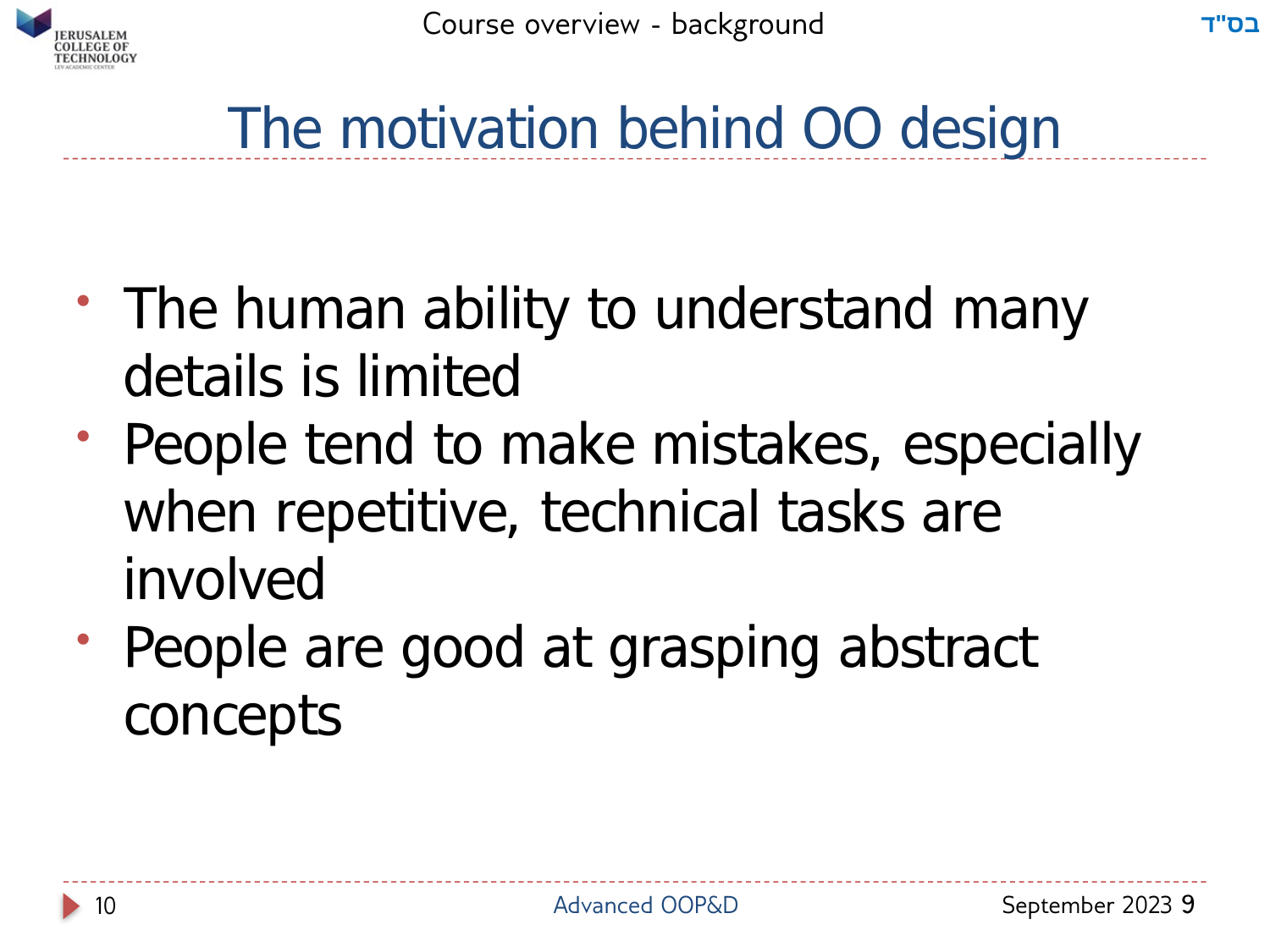

Course overview - background
# The motivation behind OO design
The human ability to understand many details is limited
People tend to make mistakes, especially when repetitive, technical tasks are involved
People are good at grasping abstract concepts
Advanced OOP&D
9 September 2023
10